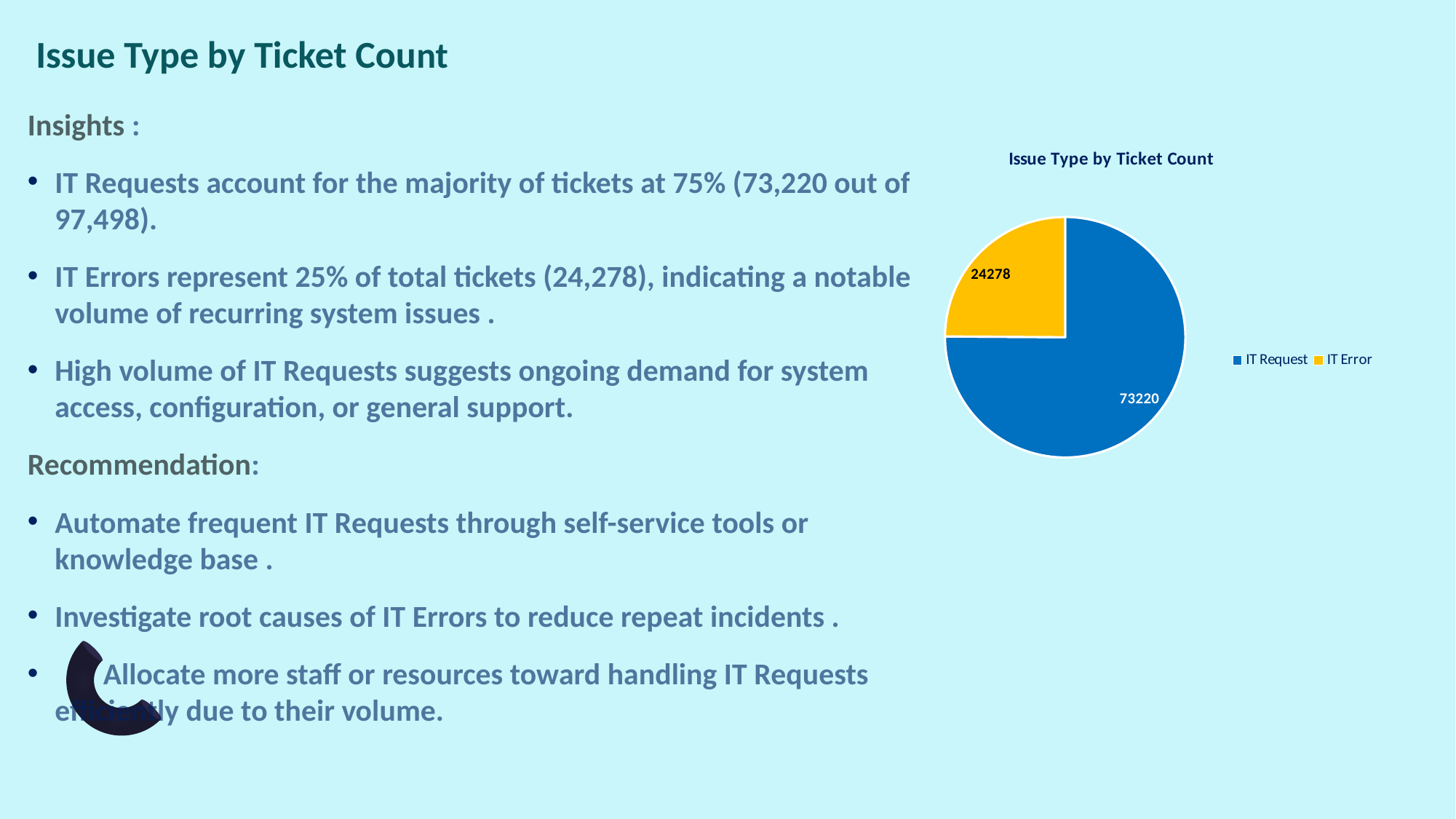

# Issue Type by Ticket Count
Insights :
IT Requests account for the majority of tickets at 75% (73,220 out of 97,498).
IT Errors represent 25% of total tickets (24,278), indicating a notable volume of recurring system issues .
High volume of IT Requests suggests ongoing demand for system access, configuration, or general support.
Recommendation:
Automate frequent IT Requests through self-service tools or knowledge base .
Investigate root causes of IT Errors to reduce repeat incidents .
       Allocate more staff or resources toward handling IT Requests efficiently due to their volume.

### Chart: Issue Type by Ticket Count

| Category | Total |
|---|---|
| IT Request | 73220.0 |
| IT Error | 24278.0 |